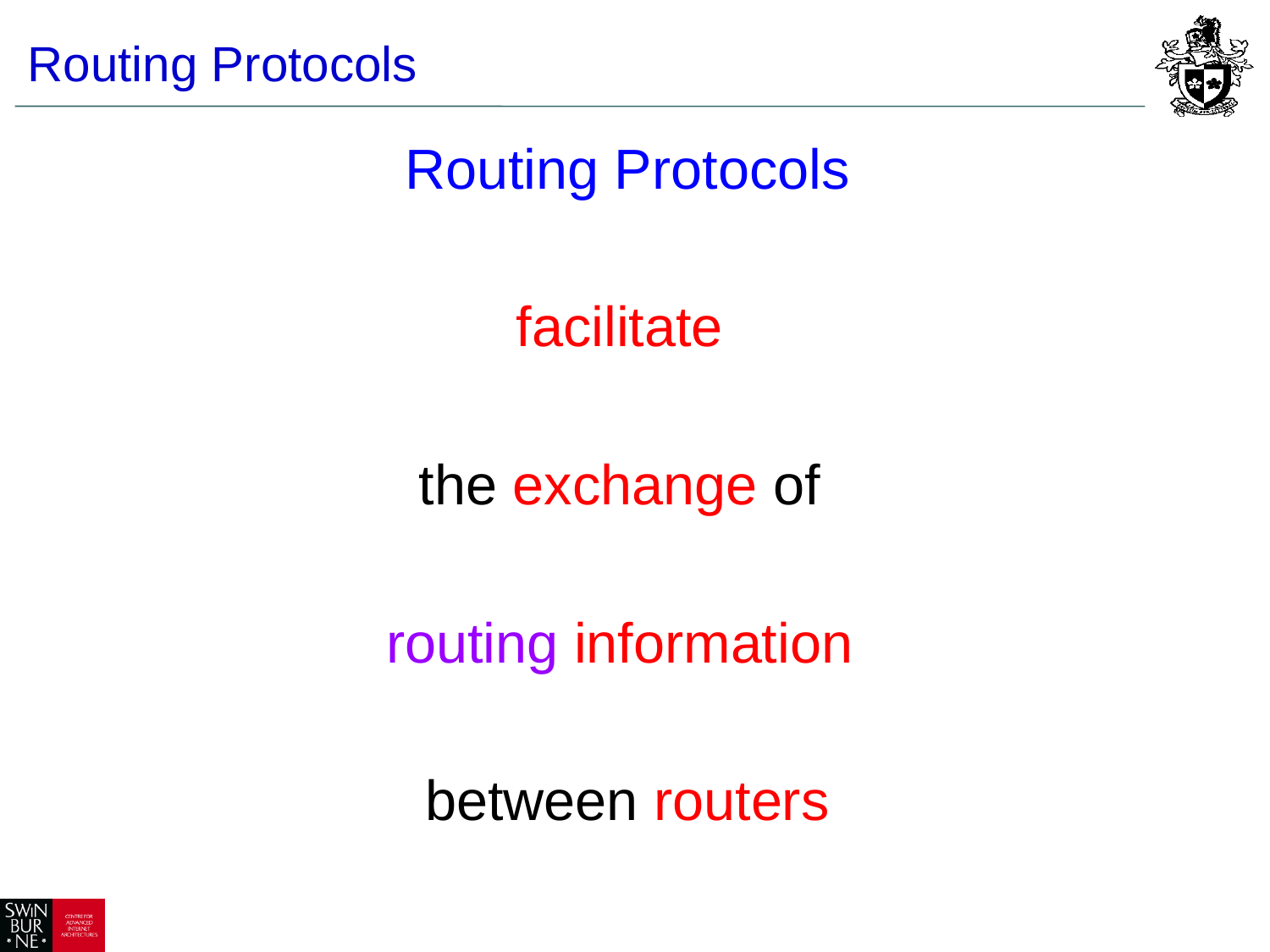

# Routing Protocols
Routing Protocols

facilitate

the exchange of

routing information

between routers